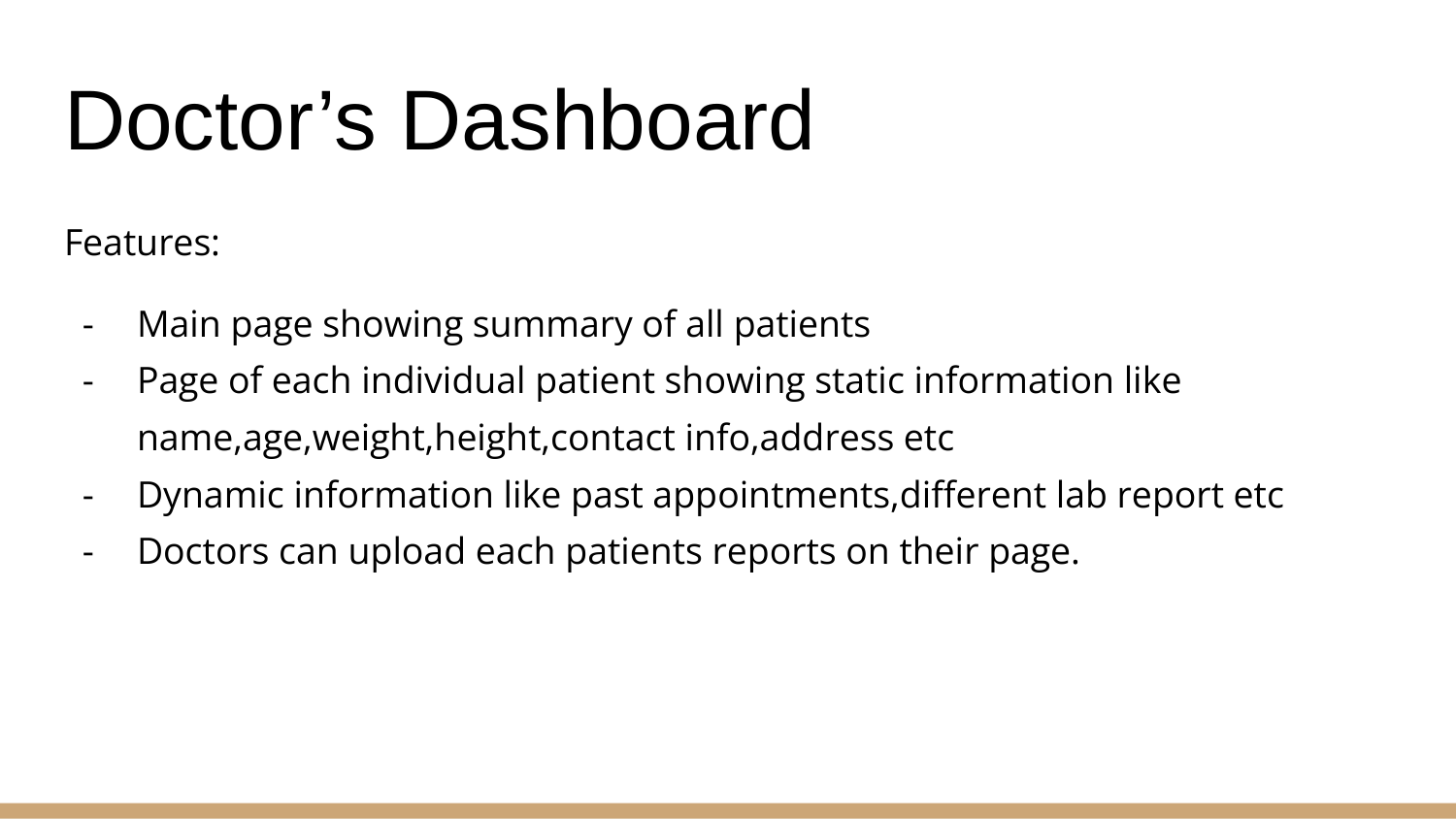

# Doctor’s Dashboard
Features:
Main page showing summary of all patients
Page of each individual patient showing static information like name,age,weight,height,contact info,address etc
Dynamic information like past appointments,different lab report etc
Doctors can upload each patients reports on their page.